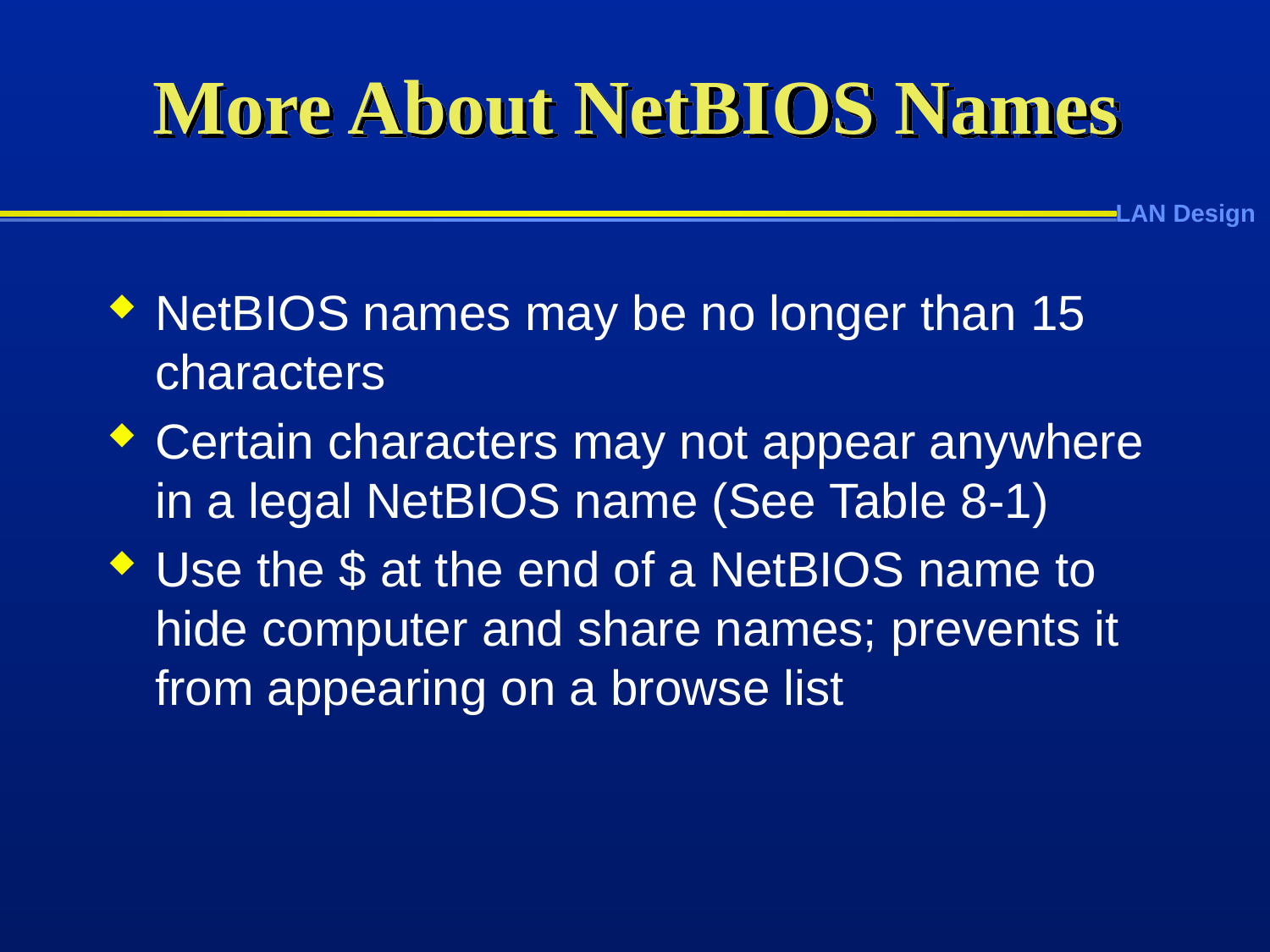

# More About NetBIOS Names
NetBIOS names may be no longer than 15 characters
Certain characters may not appear anywhere in a legal NetBIOS name (See Table 8-1)
Use the $ at the end of a NetBIOS name to hide computer and share names; prevents it from appearing on a browse list